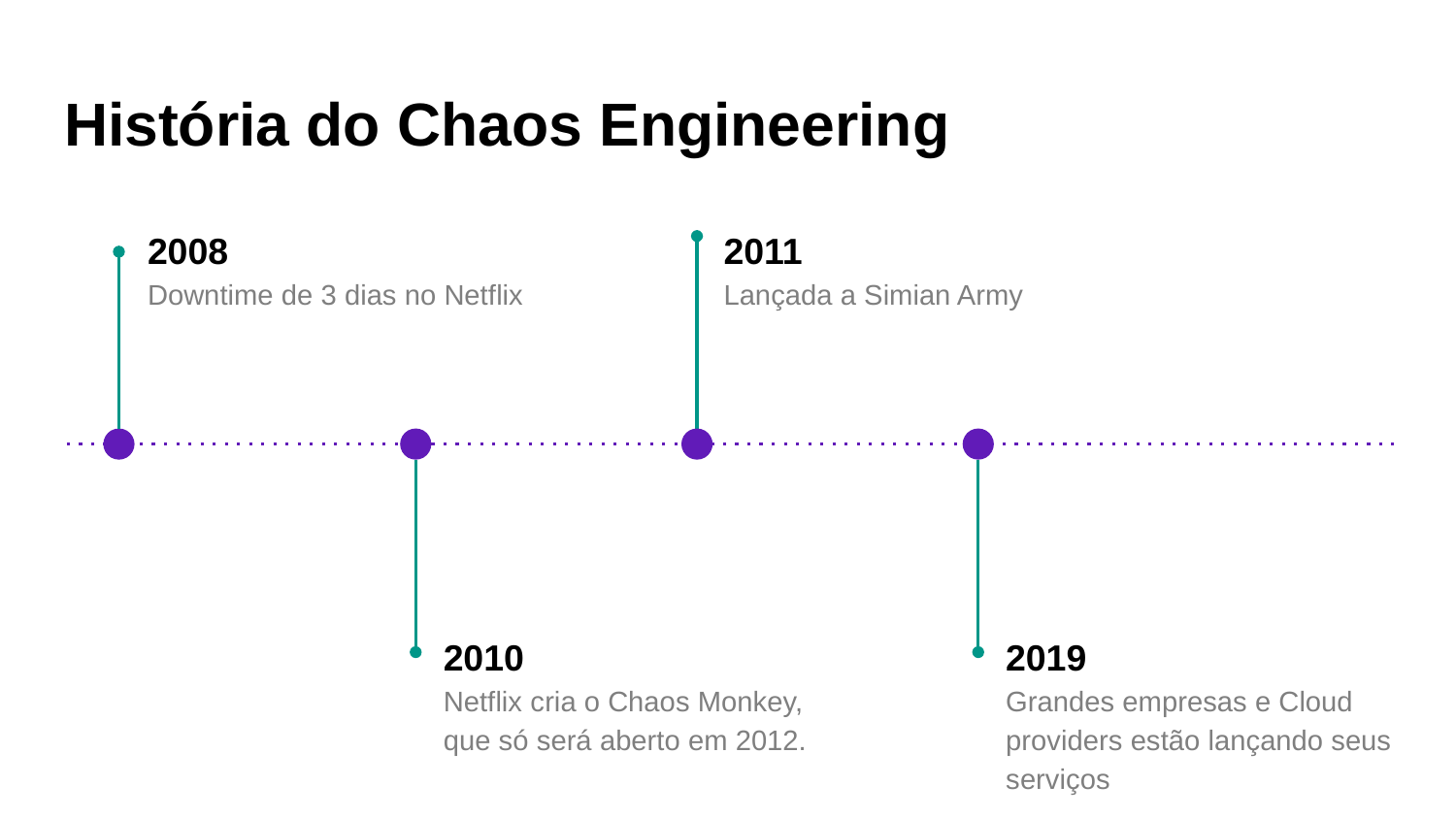

# História do Chaos Engineering
2008
Downtime de 3 dias no Netflix
2011
Lançada a Simian Army

2010
Netflix cria o Chaos Monkey, que só será aberto em 2012.
2019
Grandes empresas e Cloud providers estão lançando seus serviços